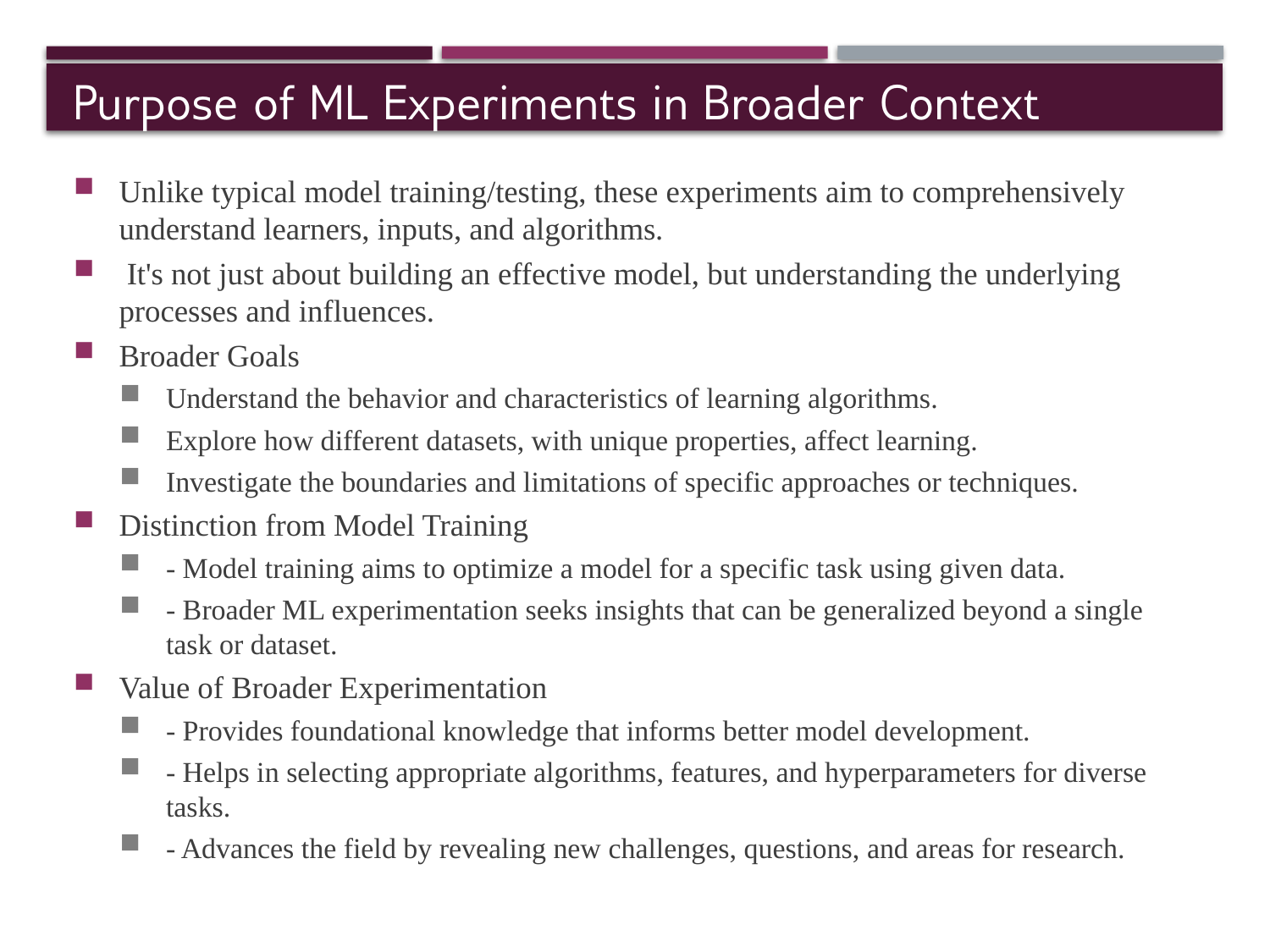

# Purpose of ML Experiments in Broader Context
Unlike typical model training/testing, these experiments aim to comprehensively understand learners, inputs, and algorithms.
 It's not just about building an effective model, but understanding the underlying processes and influences.
Broader Goals
Understand the behavior and characteristics of learning algorithms.
Explore how different datasets, with unique properties, affect learning.
Investigate the boundaries and limitations of specific approaches or techniques.
Distinction from Model Training
- Model training aims to optimize a model for a specific task using given data.
- Broader ML experimentation seeks insights that can be generalized beyond a single task or dataset.
Value of Broader Experimentation
- Provides foundational knowledge that informs better model development.
- Helps in selecting appropriate algorithms, features, and hyperparameters for diverse tasks.
- Advances the field by revealing new challenges, questions, and areas for research.